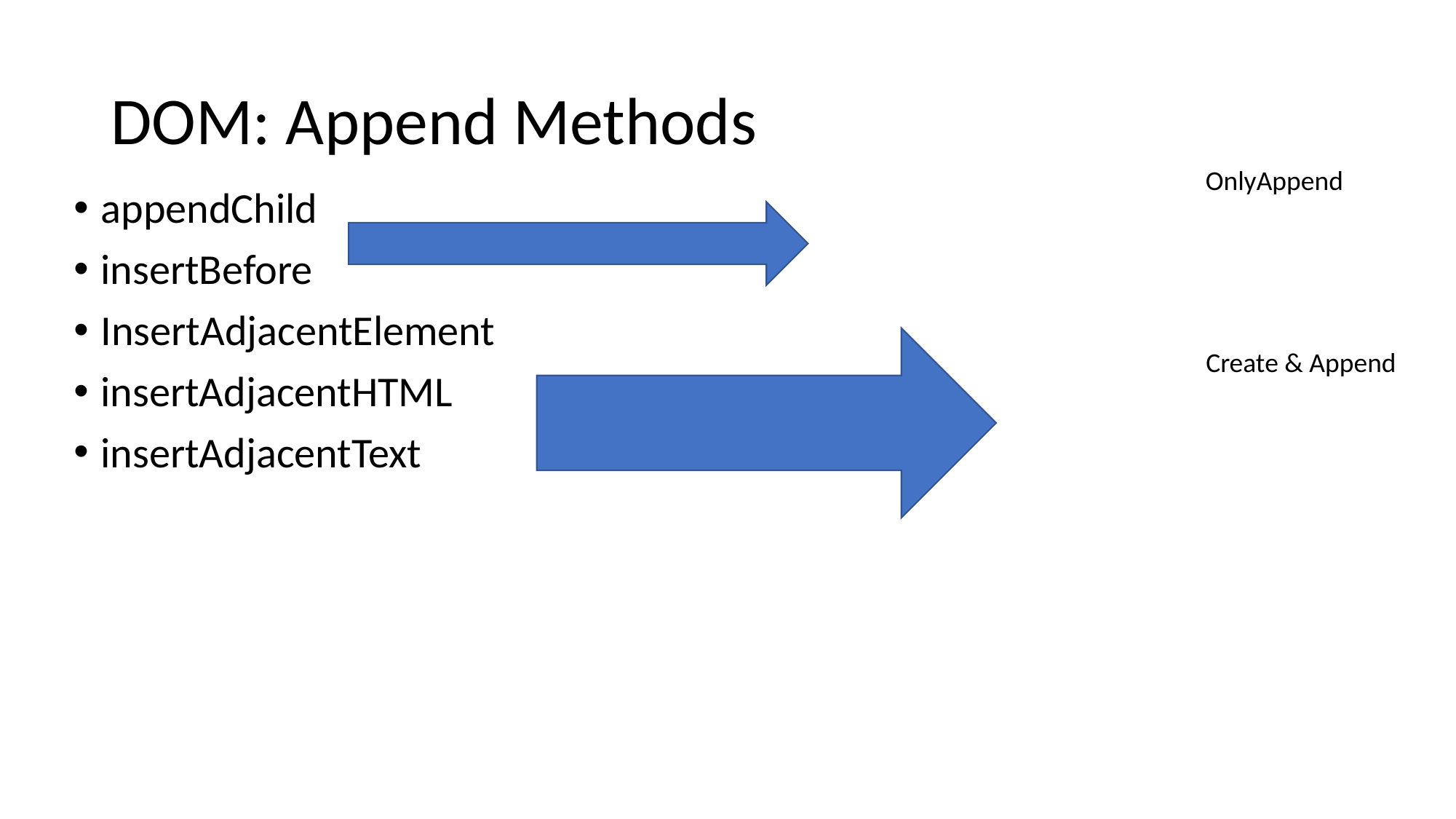

# DOM: Append Methods
OnlyAppend
appendChild
insertBefore
InsertAdjacentElement
insertAdjacentHTML
insertAdjacentText

Create & Append